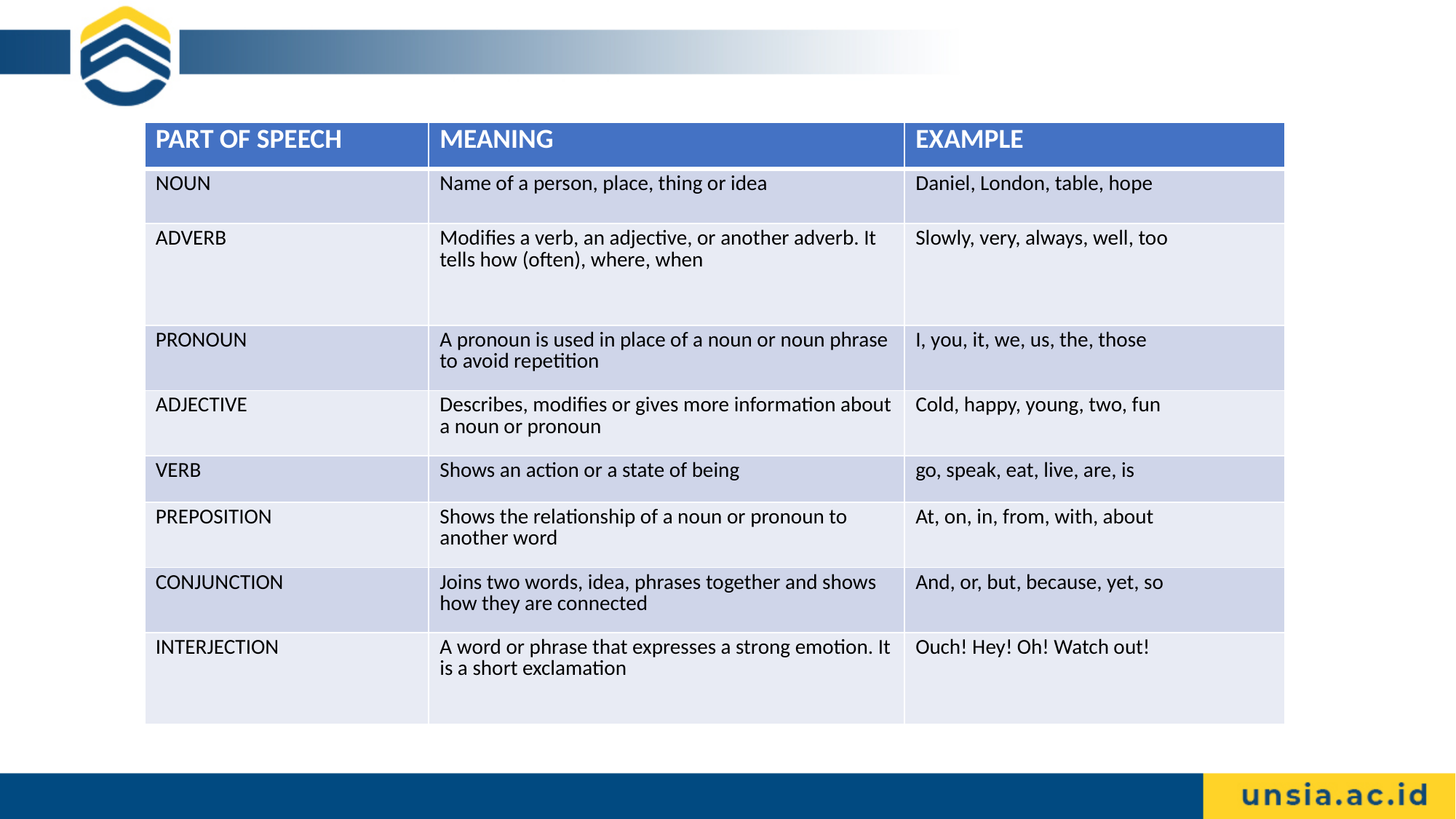

| PART OF SPEECH | MEANING | EXAMPLE |
| --- | --- | --- |
| NOUN | Name of a person, place, thing or idea | Daniel, London, table, hope |
| ADVERB | Modifies a verb, an adjective, or another adverb. It tells how (often), where, when | Slowly, very, always, well, too |
| PRONOUN | A pronoun is used in place of a noun or noun phrase to avoid repetition | I, you, it, we, us, the, those |
| ADJECTIVE | Describes, modifies or gives more information about a noun or pronoun | Cold, happy, young, two, fun |
| VERB | Shows an action or a state of being | go, speak, eat, live, are, is |
| PREPOSITION | Shows the relationship of a noun or pronoun to another word | At, on, in, from, with, about |
| CONJUNCTION | Joins two words, idea, phrases together and shows how they are connected | And, or, but, because, yet, so |
| INTERJECTION | A word or phrase that expresses a strong emotion. It is a short exclamation | Ouch! Hey! Oh! Watch out! |